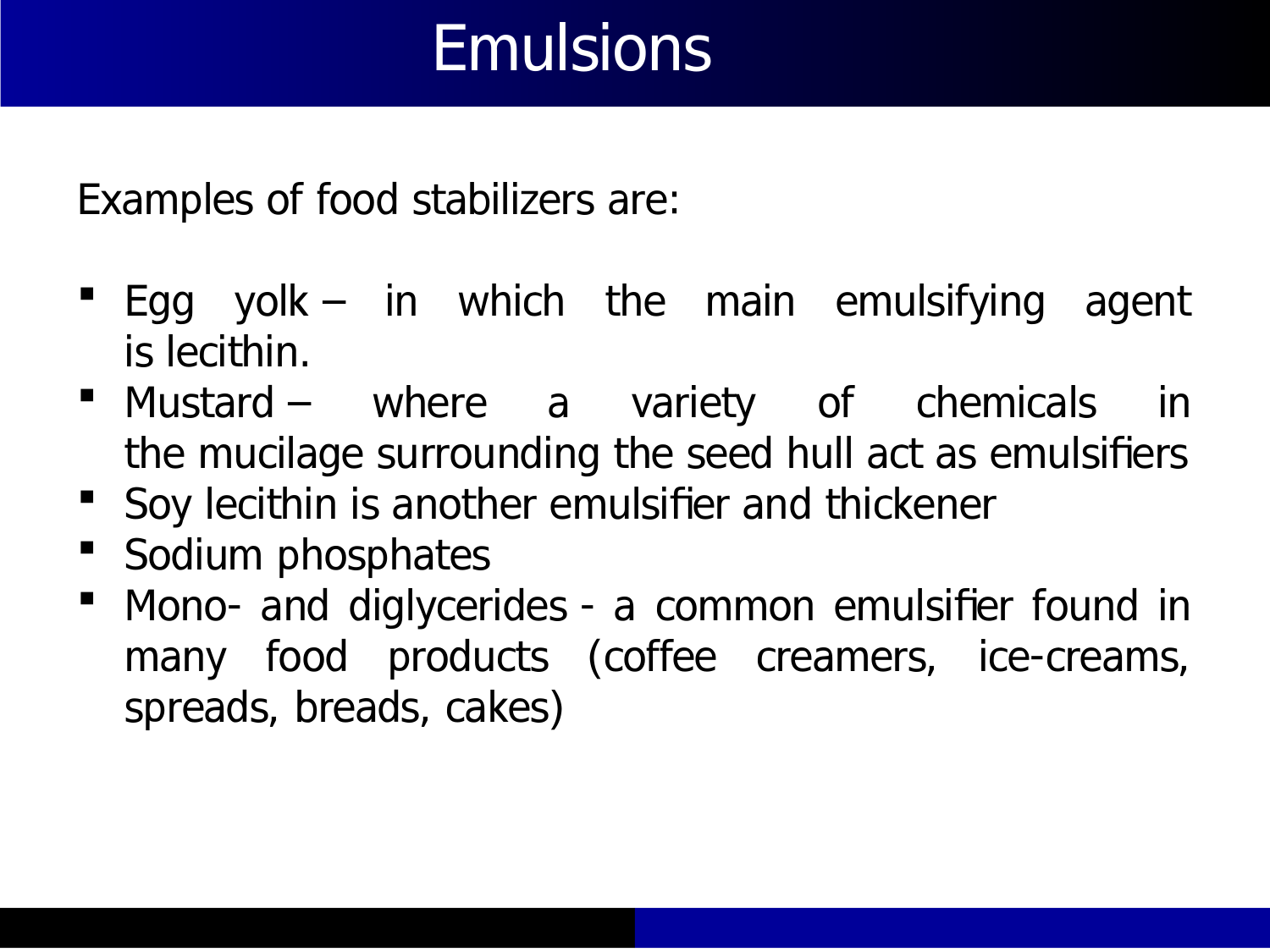

Emulsions
Examples of food stabilizers are:

Egg yolk – in which the main emulsifying agent is lecithin.
Mustard – where a variety of chemicals in the mucilage surrounding the seed hull act as emulsifiers
Soy lecithin is another emulsifier and thickener
Sodium phosphates
Mono- and diglycerides - a common emulsifier found in many food products (coffee creamers, ice-creams, spreads, breads, cakes)